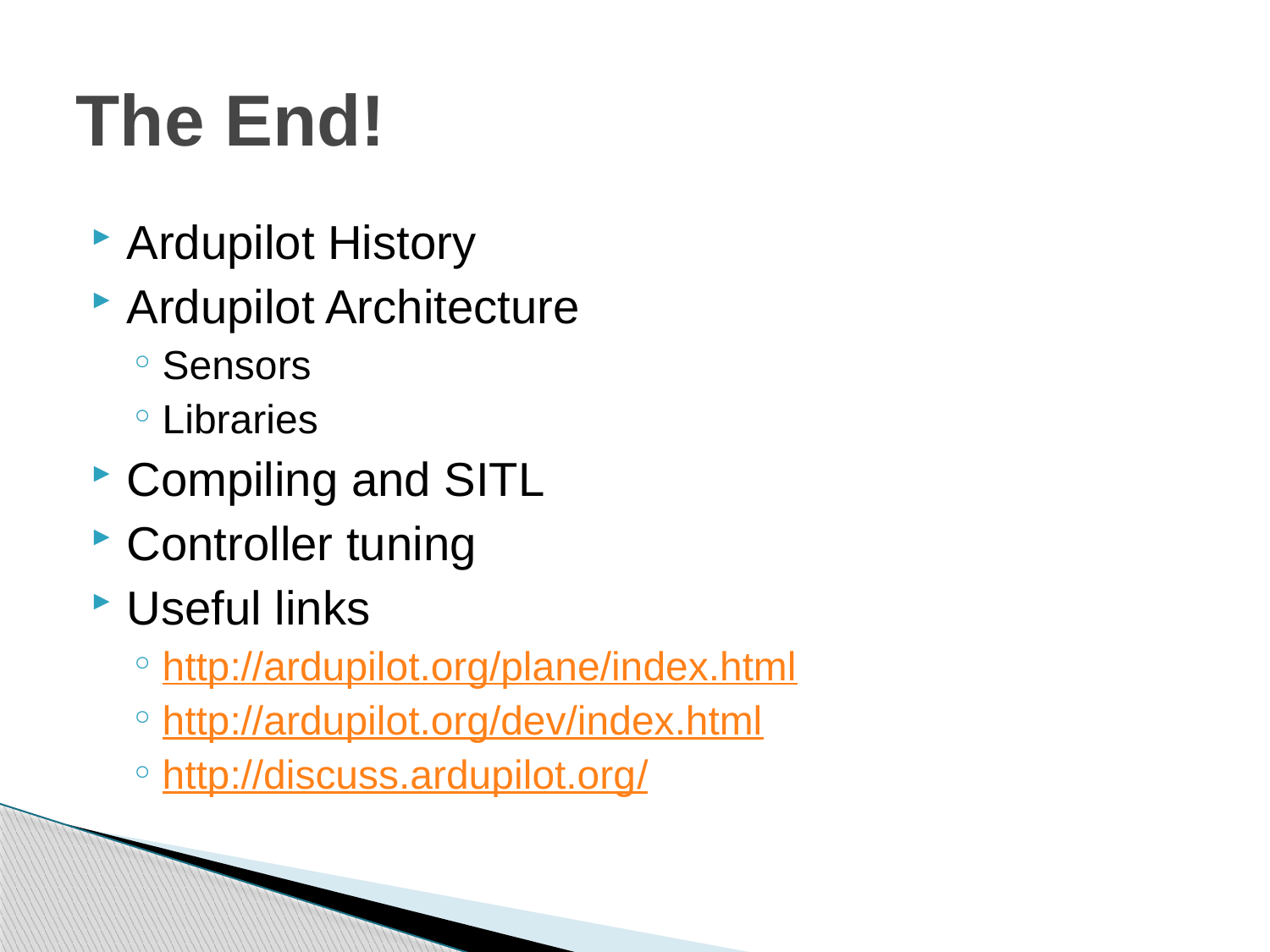

# The End!
Ardupilot History
Ardupilot Architecture
Sensors
Libraries
Compiling and SITL
Controller tuning
Useful links
http://ardupilot.org/plane/index.html
http://ardupilot.org/dev/index.html
http://discuss.ardupilot.org/